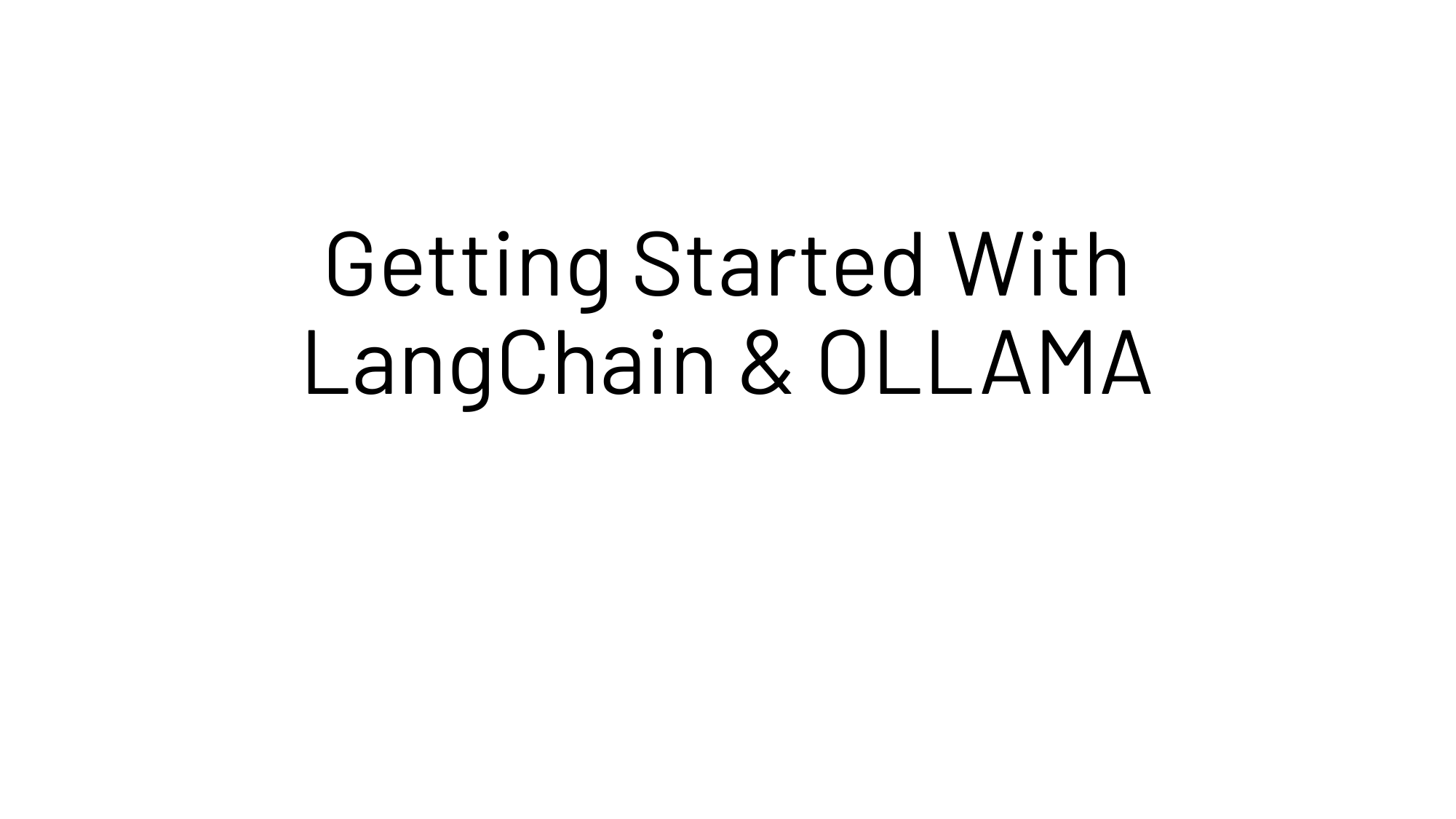

# Getting Started With LangChain & OLLAMA